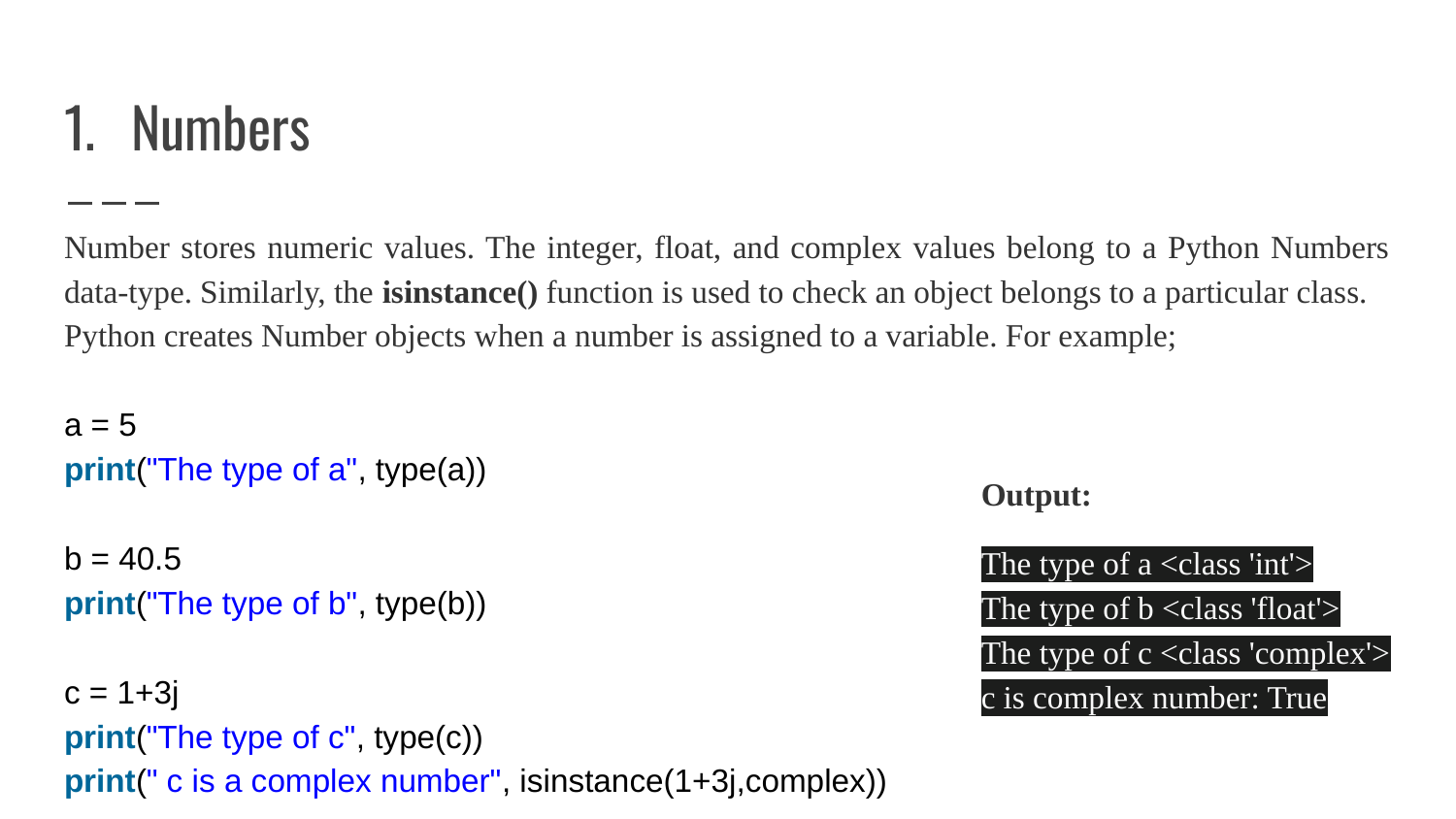

# Numbers
Number stores numeric values. The integer, float, and complex values belong to a Python Numbers data-type. Similarly, the isinstance() function is used to check an object belongs to a particular class.
Python creates Number objects when a number is assigned to a variable. For example;

a = 5
print("The type of a", type(a))

b = 40.5
print("The type of b", type(b))

c = 1+3j
print("The type of c", type(c))
print(" c is a complex number", isinstance(1+3j,complex))
Output:
The type of a <class 'int'>
The type of b <class 'float'>
The type of c <class 'complex'>
c is complex number: True